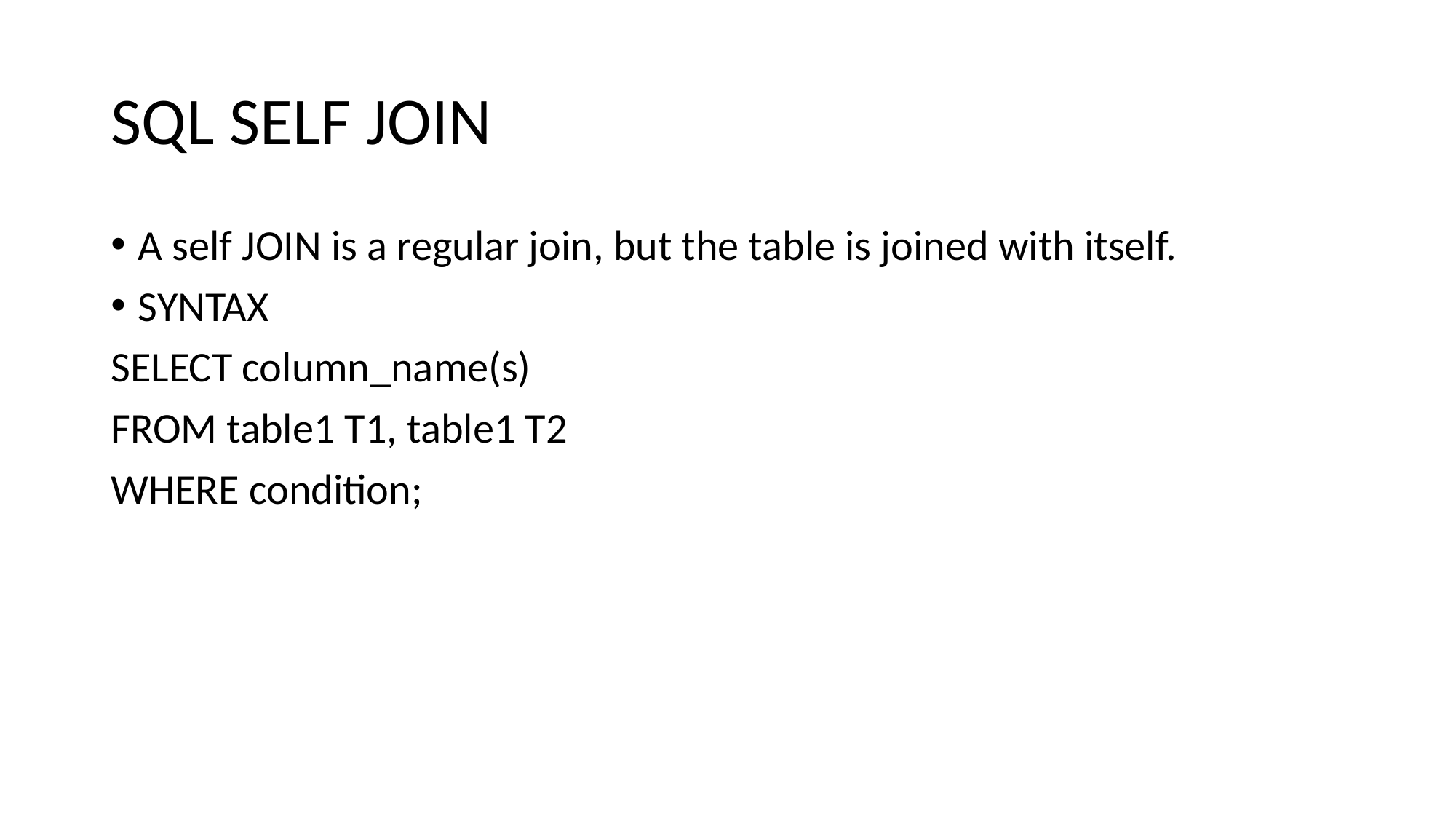

# SQL SELF JOIN
A self JOIN is a regular join, but the table is joined with itself.
SYNTAX
SELECT column_name(s)
FROM table1 T1, table1 T2
WHERE condition;